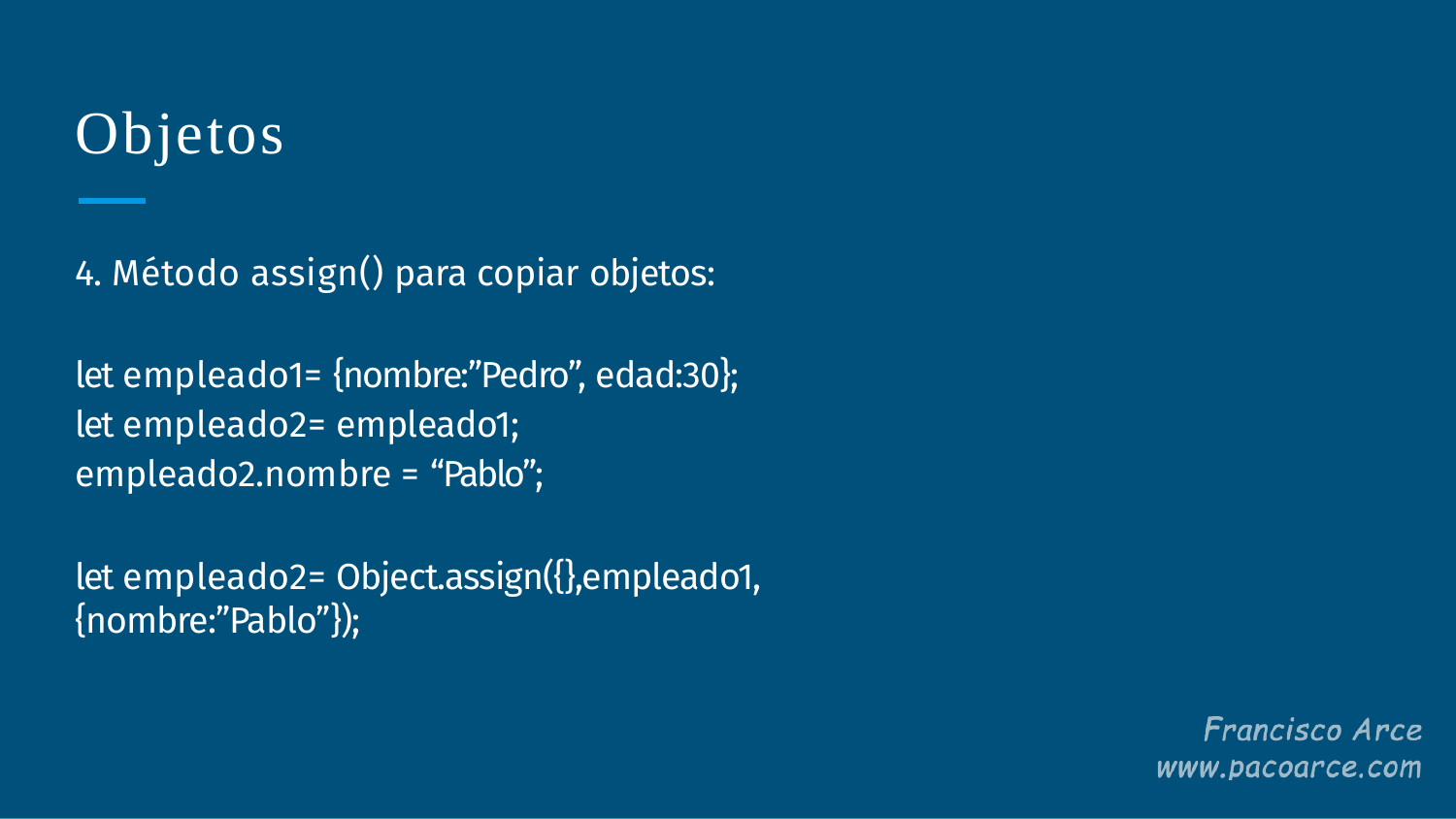

# Objetos

4. Método assign() para copiar objetos:

let empleado1= {nombre:”Pedro”, edad:30};  let empleado2= empleado1;  empleado2.nombre = “Pablo”;

let empleado2= Object.assign({},empleado1,{nombre:”Pablo”});